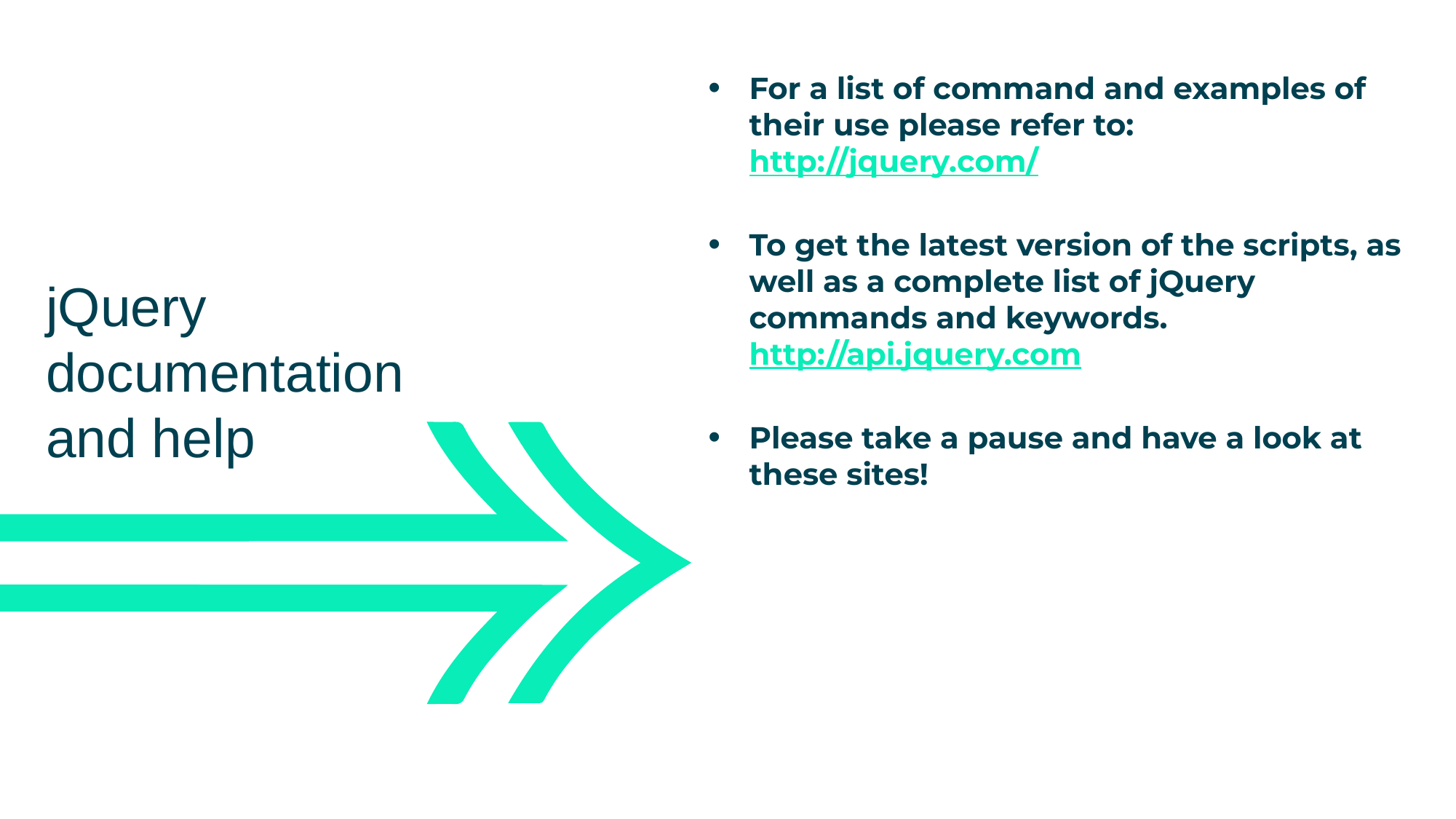

For a list of command and examples of their use please refer to:
http://jquery.com/
To get the latest version of the scripts, as well as a complete list of jQuery commands and keywords.
http://api.jquery.com
Please take a pause and have a look at these sites!

jQuery documentation
and help